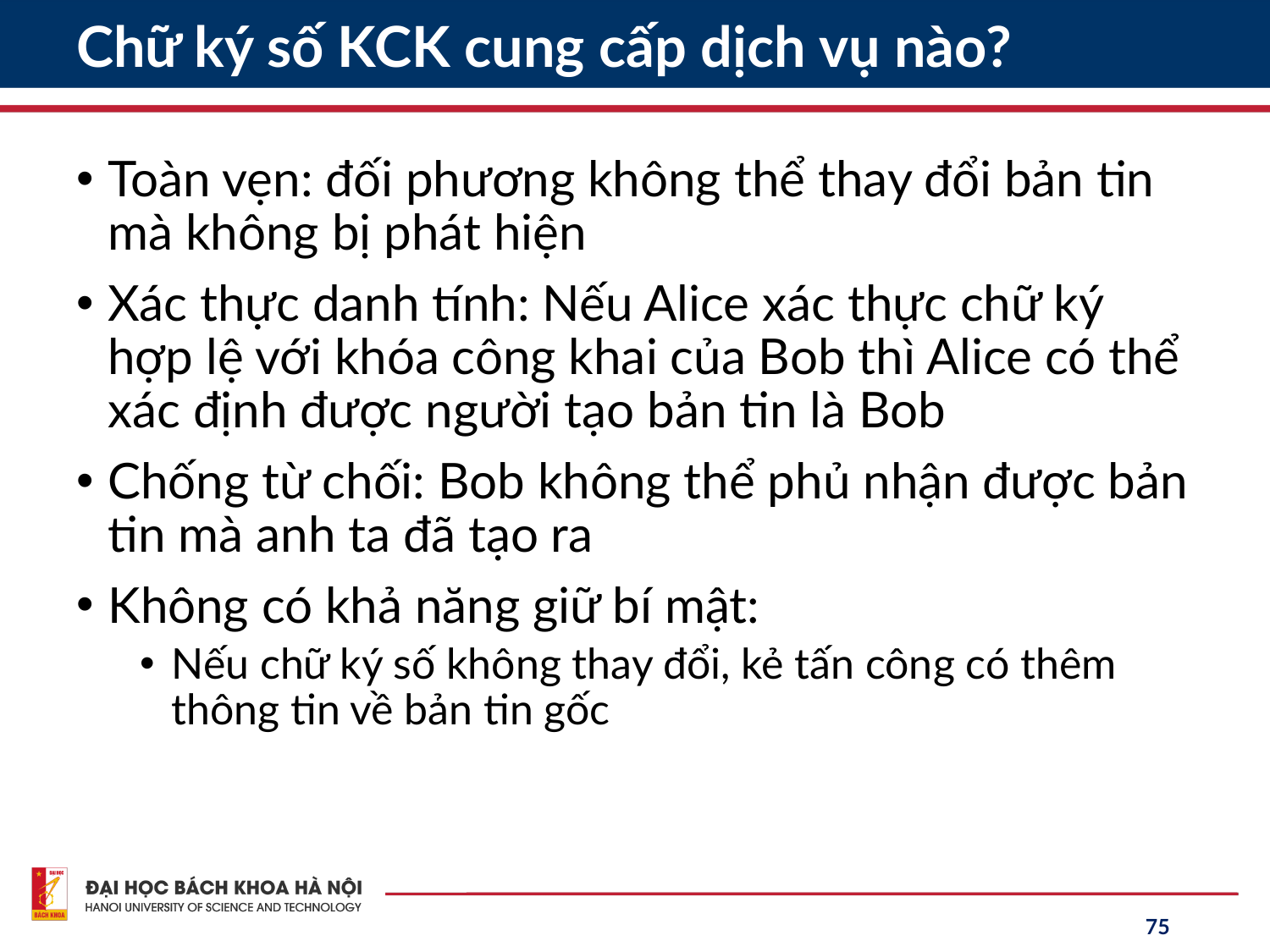

# Chữ ký số KCK cung cấp dịch vụ nào?
Toàn vẹn: đối phương không thể thay đổi bản tin mà không bị phát hiện
Xác thực danh tính: Nếu Alice xác thực chữ ký hợp lệ với khóa công khai của Bob thì Alice có thể xác định được người tạo bản tin là Bob
Chống từ chối: Bob không thể phủ nhận được bản tin mà anh ta đã tạo ra
Không có khả năng giữ bí mật:
Nếu chữ ký số không thay đổi, kẻ tấn công có thêm thông tin về bản tin gốc

75